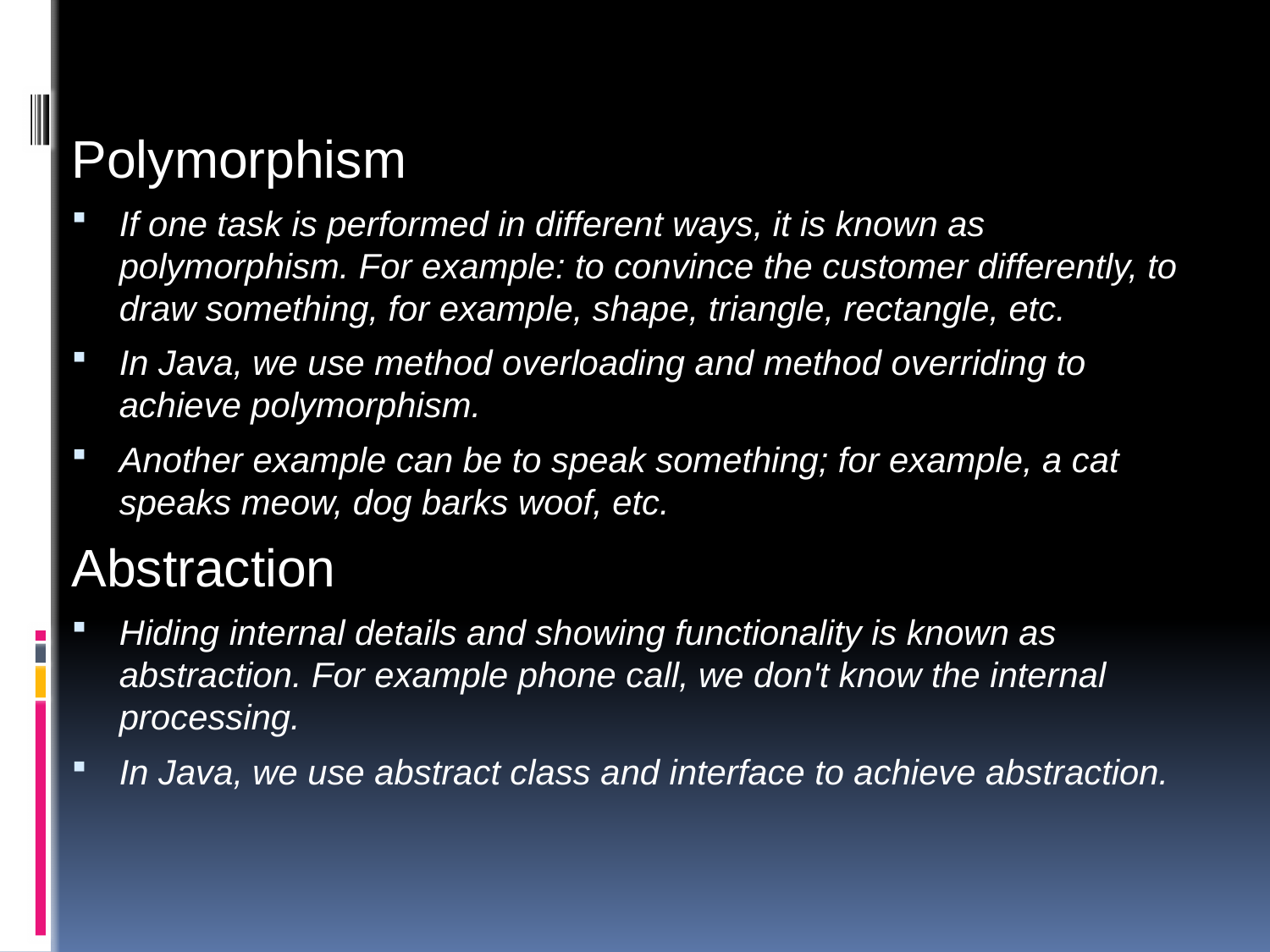

Polymorphism
If one task is performed in different ways, it is known as polymorphism. For example: to convince the customer differently, to draw something, for example, shape, triangle, rectangle, etc.
In Java, we use method overloading and method overriding to achieve polymorphism.
Another example can be to speak something; for example, a cat speaks meow, dog barks woof, etc.
Abstraction
Hiding internal details and showing functionality is known as abstraction. For example phone call, we don't know the internal processing.
In Java, we use abstract class and interface to achieve abstraction.